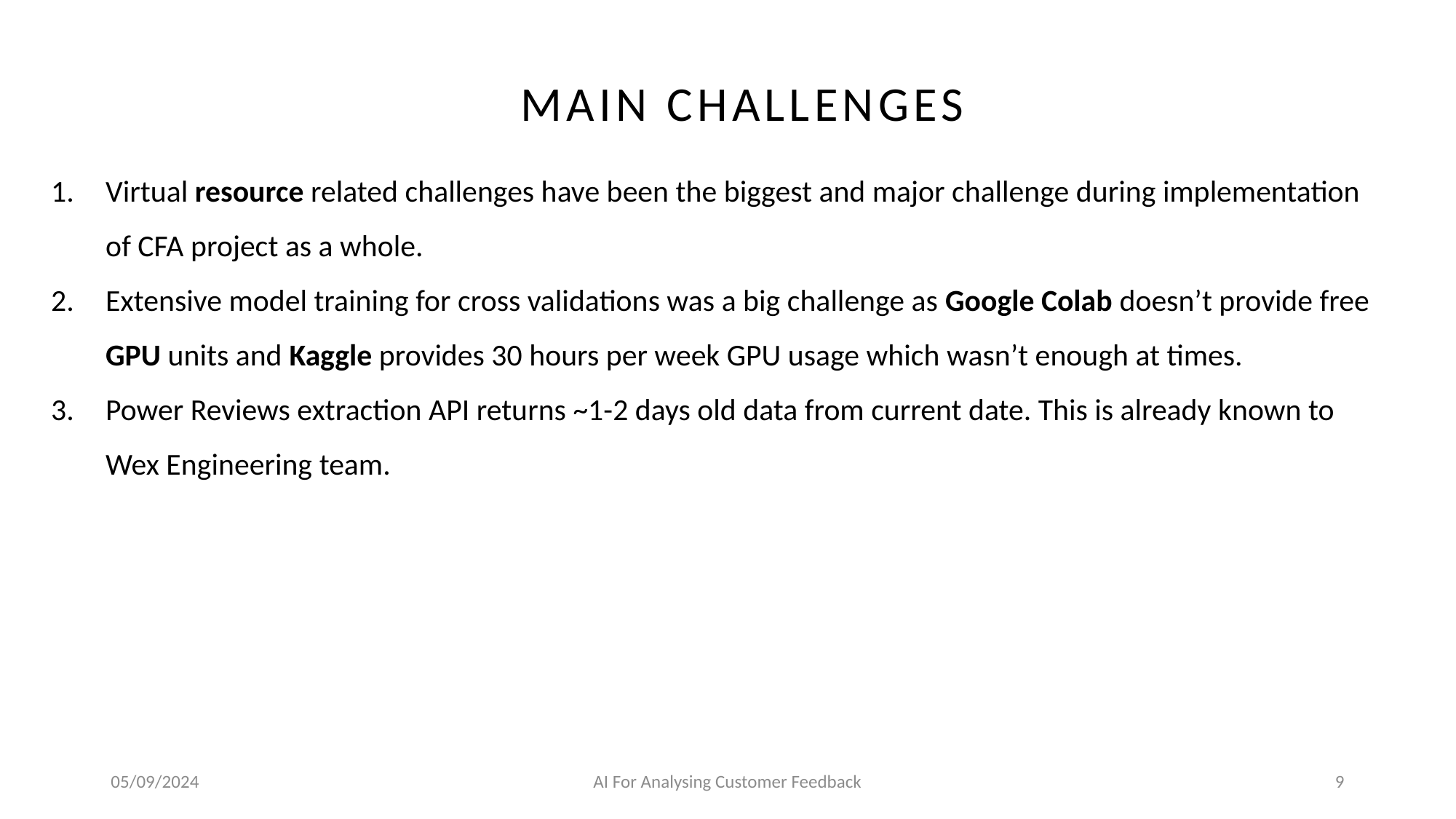

Main challenges
Virtual resource related challenges have been the biggest and major challenge during implementation of CFA project as a whole.
Extensive model training for cross validations was a big challenge as Google Colab doesn’t provide free GPU units and Kaggle provides 30 hours per week GPU usage which wasn’t enough at times.
Power Reviews extraction API returns ~1-2 days old data from current date. This is already known to Wex Engineering team.
05/09/2024
AI For Analysing Customer Feedback
9